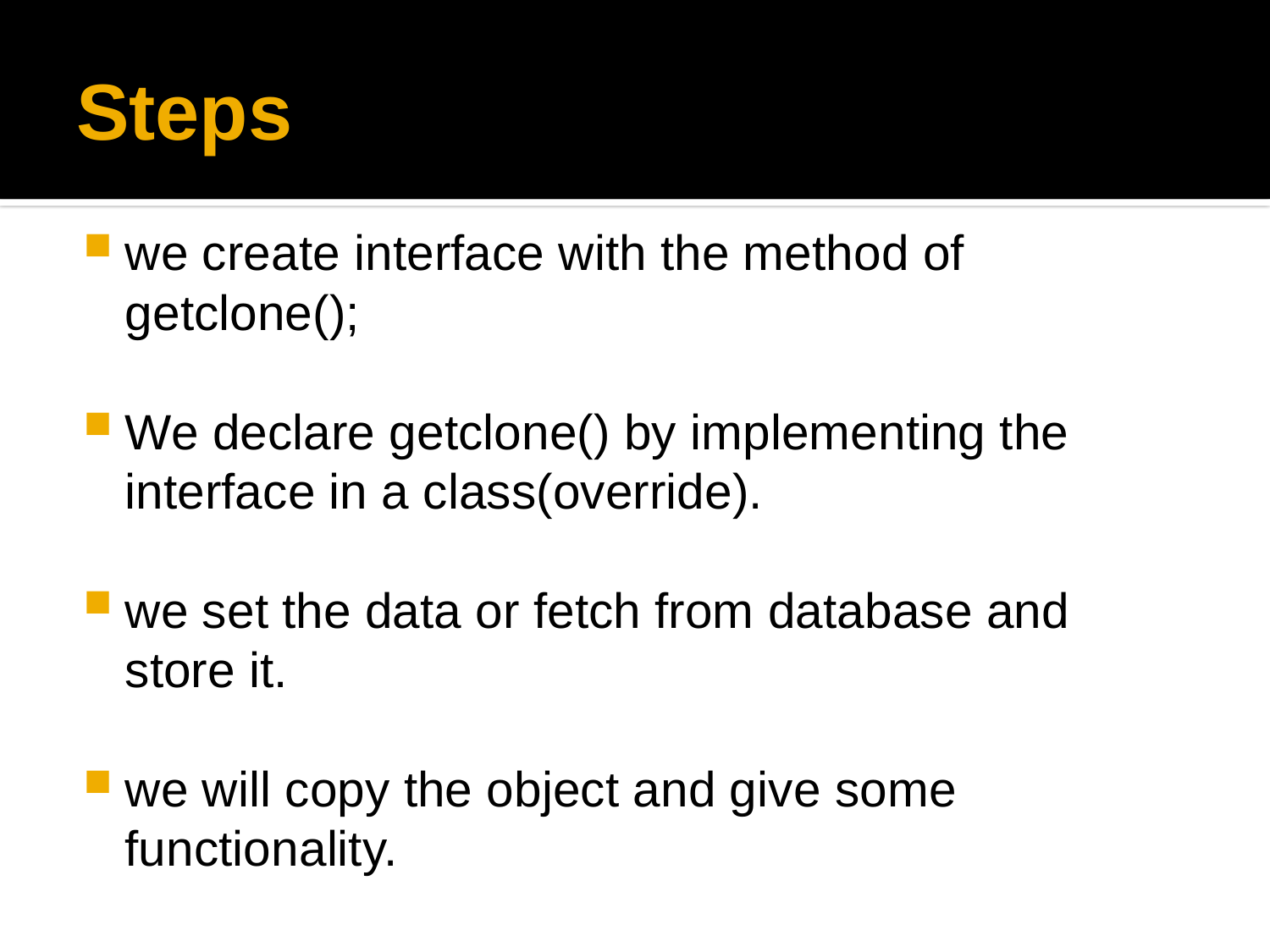

# Steps
we create interface with the method of getclone();

We declare getclone() by implementing the interface in a class(override).

we set the data or fetch from database and store it.

we will copy the object and give some functionality.